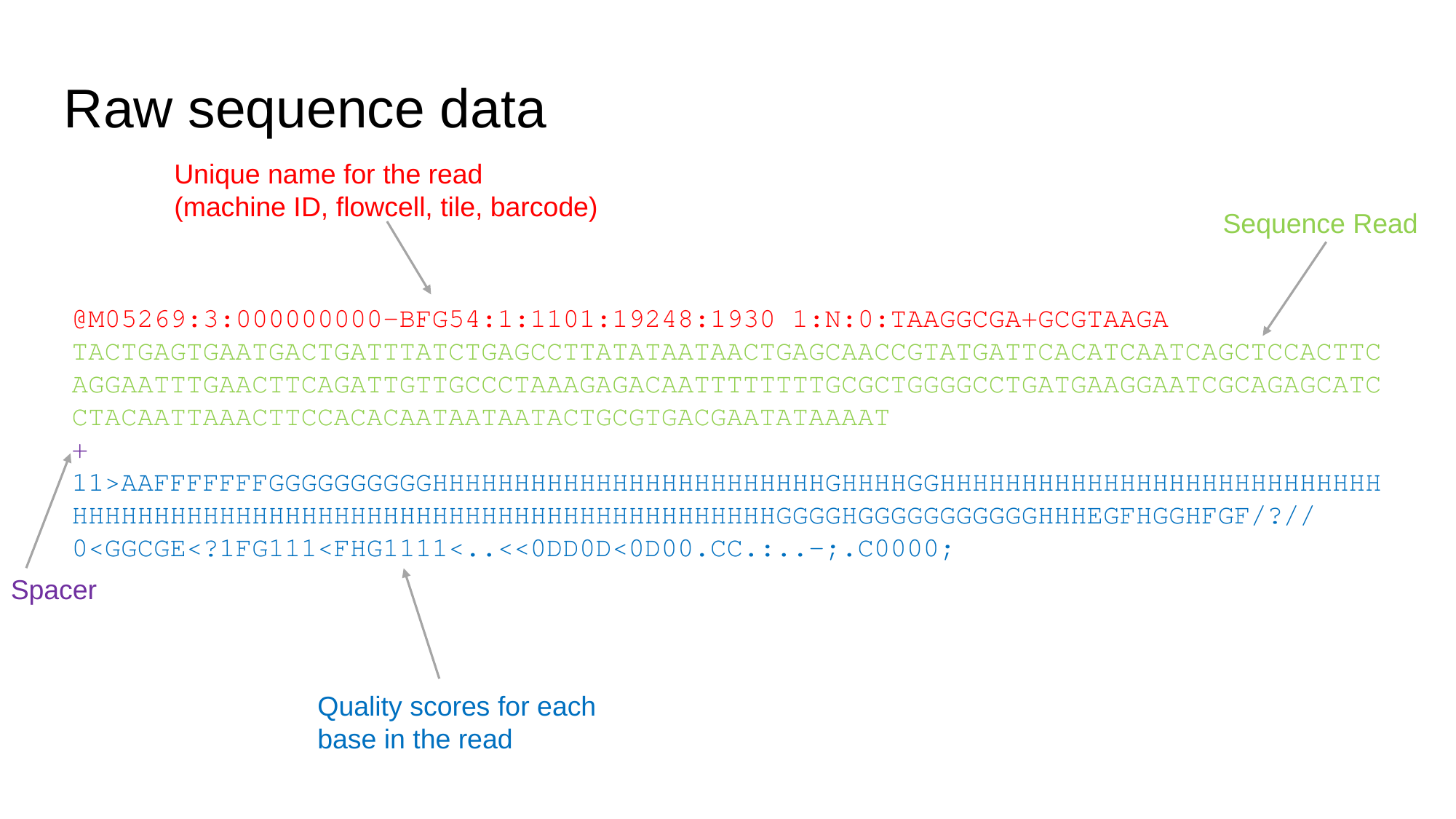

# Raw sequence data
Unique name for the read
(machine ID, flowcell, tile, barcode)
Sequence Read
@M05269:3:000000000-BFG54:1:1101:19248:1930 1:N:0:TAAGGCGA+GCGTAAGA
TACTGAGTGAATGACTGATTTATCTGAGCCTTATATAATAACTGAGCAACCGTATGATTCACATCAATCAGCTCCACTTCAGGAATTTGAACTTCAGATTGTTGCCCTAAAGAGACAATTTTTTTTGCGCTGGGGCCTGATGAAGGAATCGCAGAGCATCCTACAATTAAACTTCCACACAATAATAATACTGCGTGACGAATATAAAAT
+
11>AAFFFFFFFGGGGGGGGGGHHHHHHHHHHHHHHHHHHHHHHHHGHHHHGGHHHHHHHHHHHHHHHHHHHHHHHHHHHHHHHHHHHHHHHHHHHHHHHHHHHHHHHHHHHHHHHHHHHHHHGGGGHGGGGGGGGGGGHHHEGFHGGHFGF/?//0<GGCGE<?1FG111<FHG1111<..<<0DD0D<0D00.CC.:..-;.C0000;
Spacer
Quality scores for each base in the read